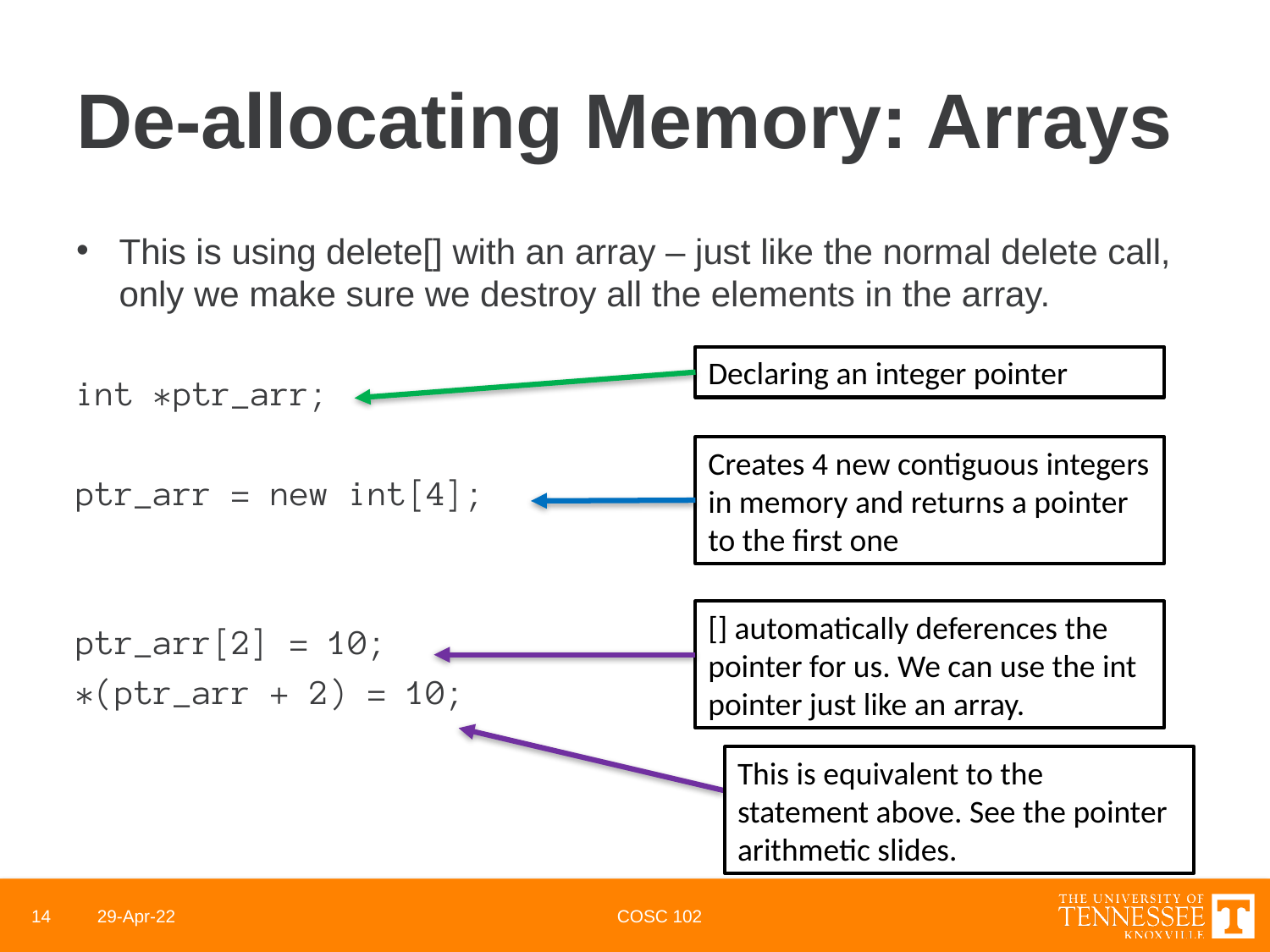

# De-allocating Memory: Arrays
This is using delete[] with an array – just like the normal delete call, only we make sure we destroy all the elements in the array.

int *ptr_arr;

ptr_arr = new int[4];

ptr_arr[2] = 10;
*(ptr_arr + 2) = 10;

Declaring an integer pointer
Creates 4 new contiguous integers in memory and returns a pointer to the first one
[] automatically deferences the pointer for us. We can use the int pointer just like an array.
This is equivalent to the statement above. See the pointer arithmetic slides.
14
29-Apr-22
COSC 102